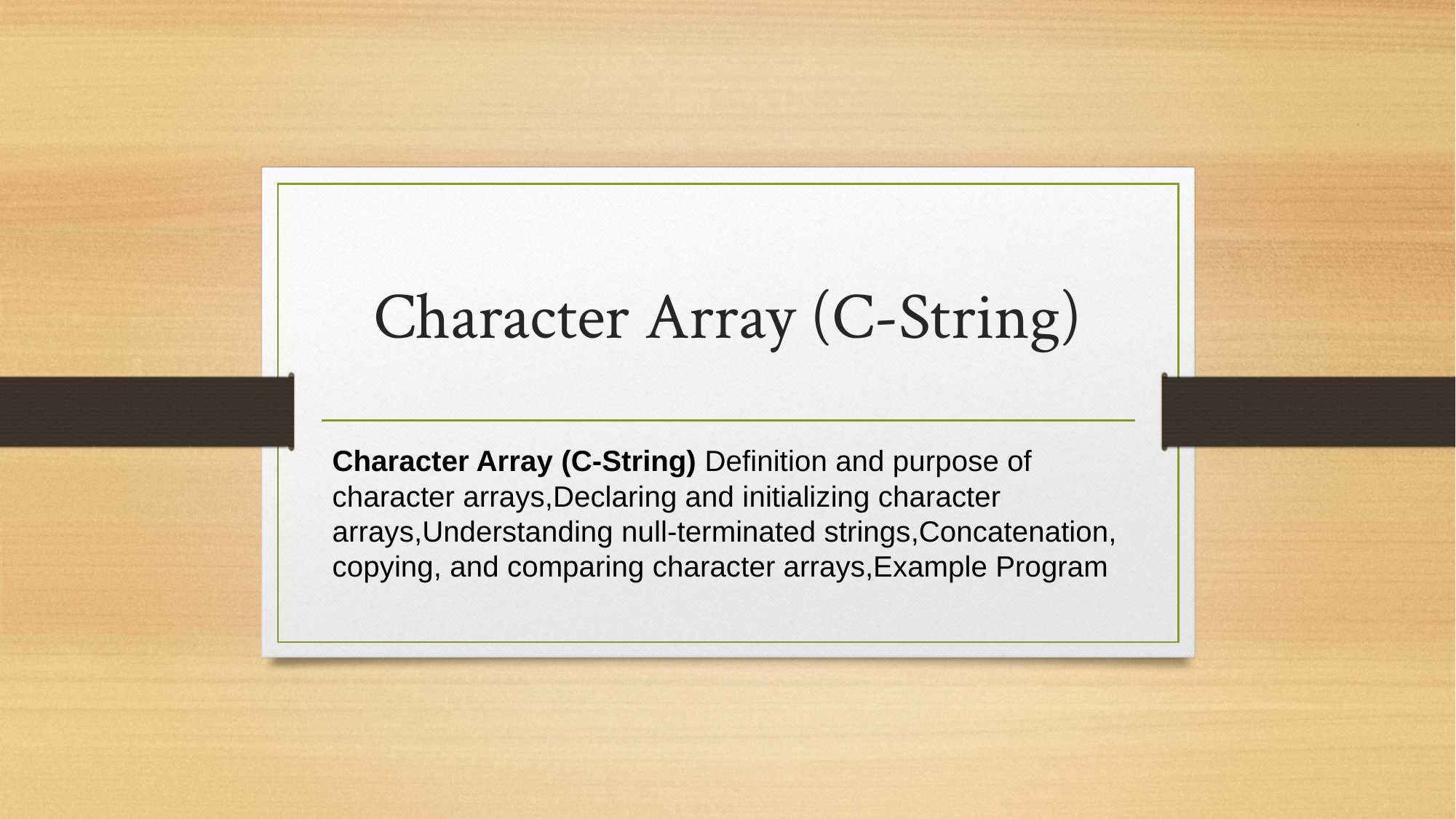

# Character Array (C-String)
Character Array (C-String) Definition and purpose of character arrays,Declaring and initializing character arrays,Understanding null-terminated strings,Concatenation, copying, and comparing character arrays,Example Program